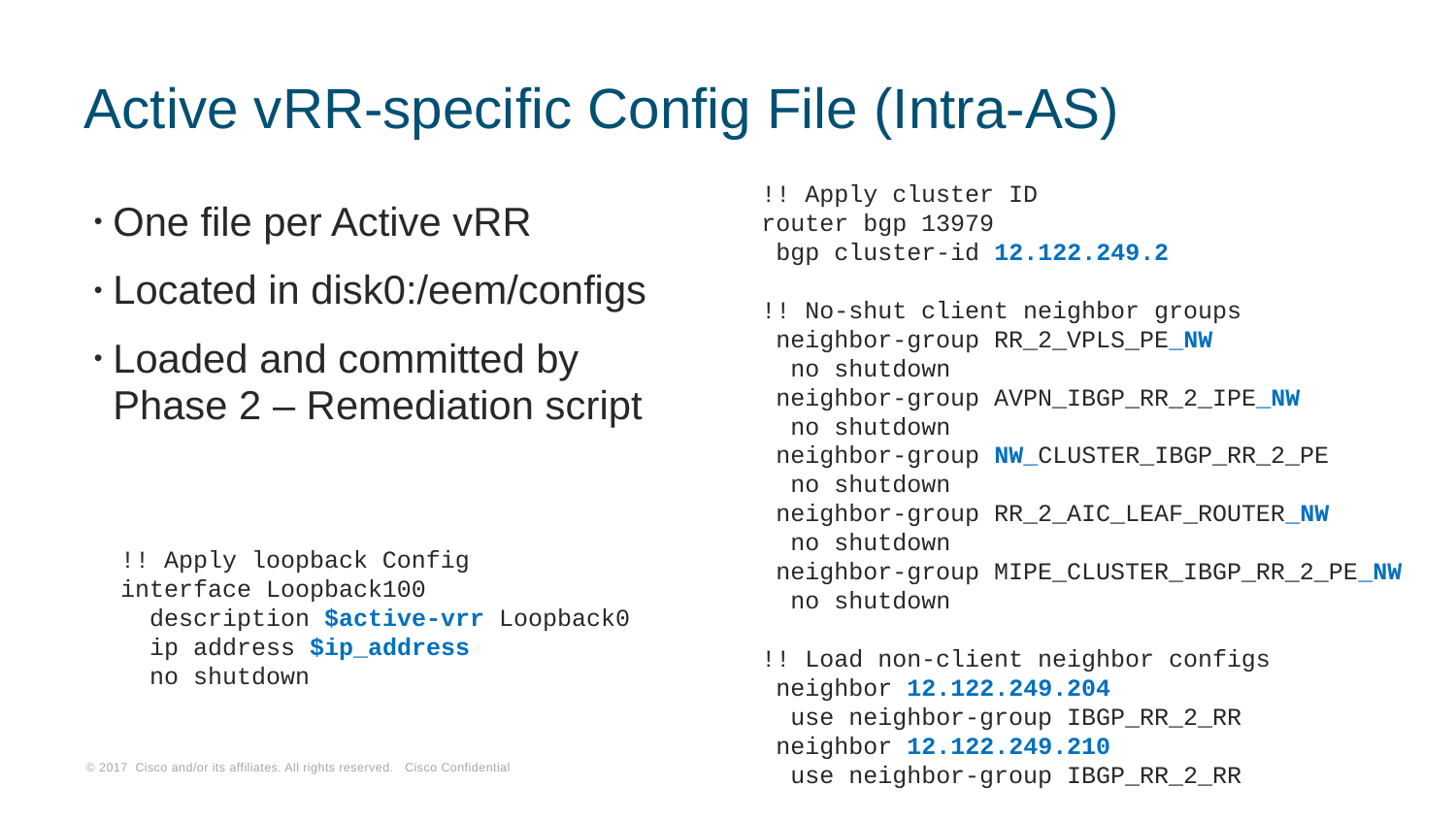

# Active vRR-specific Config File (Intra-AS)
!! Apply cluster ID
router bgp 13979
 bgp cluster-id 12.122.249.2

!! No-shut client neighbor groups
 neighbor-group RR_2_VPLS_PE_NW
  no shutdown
 neighbor-group AVPN_IBGP_RR_2_IPE_NW
  no shutdown
 neighbor-group NW_CLUSTER_IBGP_RR_2_PE
  no shutdown
 neighbor-group RR_2_AIC_LEAF_ROUTER_NW
  no shutdown
 neighbor-group MIPE_CLUSTER_IBGP_RR_2_PE_NW
  no shutdown

!! Load non-client neighbor configs
 neighbor 12.122.249.204
  use neighbor-group IBGP_RR_2_RR
 neighbor 12.122.249.210
  use neighbor-group IBGP_RR_2_RR
One file per Active vRR
Located in disk0:/eem/configs
Loaded and committed by Phase 2 – Remediation script

!! Apply loopback Config
interface Loopback100
  description $active-vrr Loopback0
  ip address $ip_address
  no shutdown